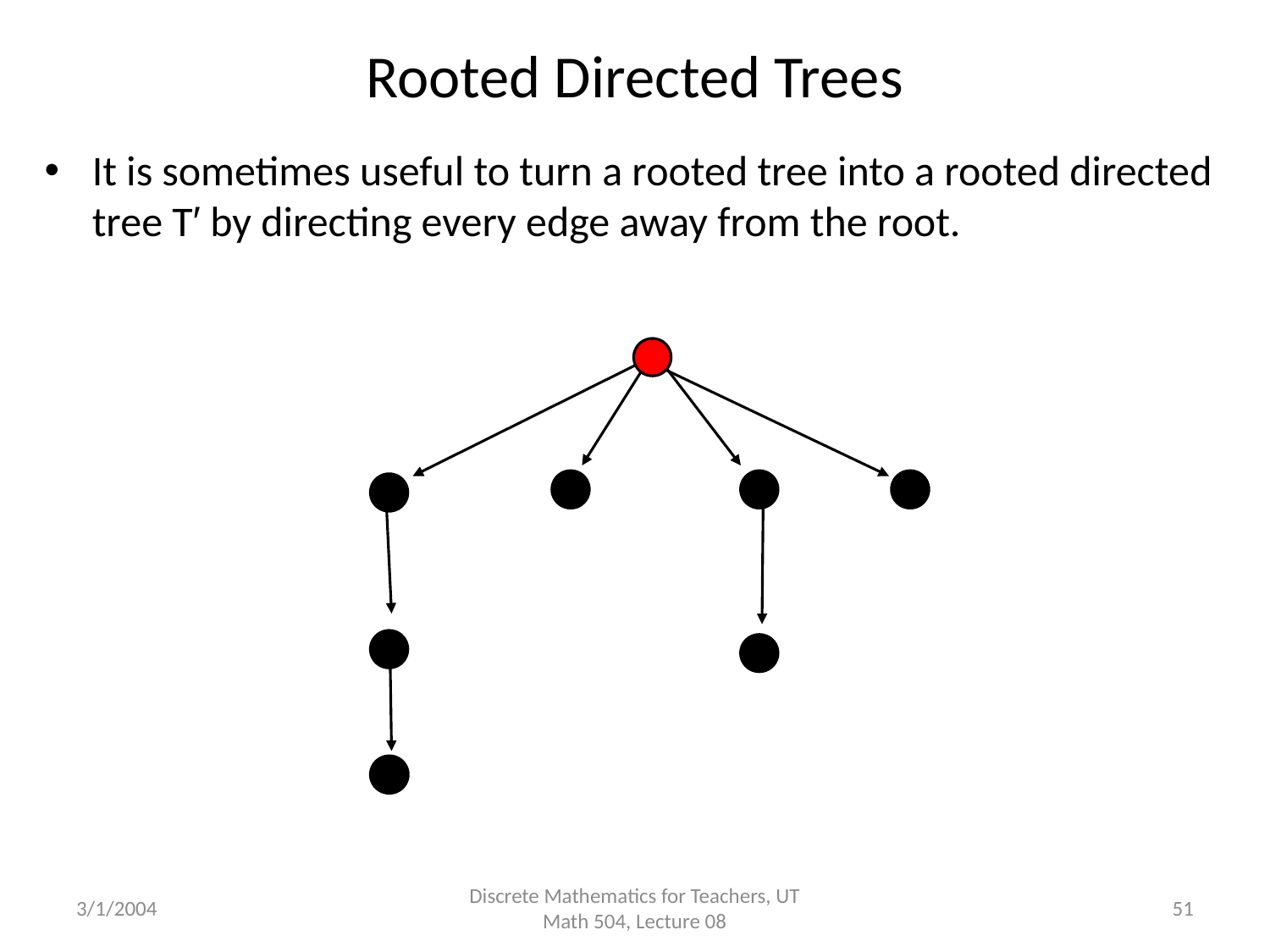

# Rooted Directed Trees
It is sometimes useful to turn a rooted tree into a rooted directed tree T′ by directing every edge away from the root.

3/1/2004
Discrete Mathematics for Teachers, UT Math 504, Lecture 08
51